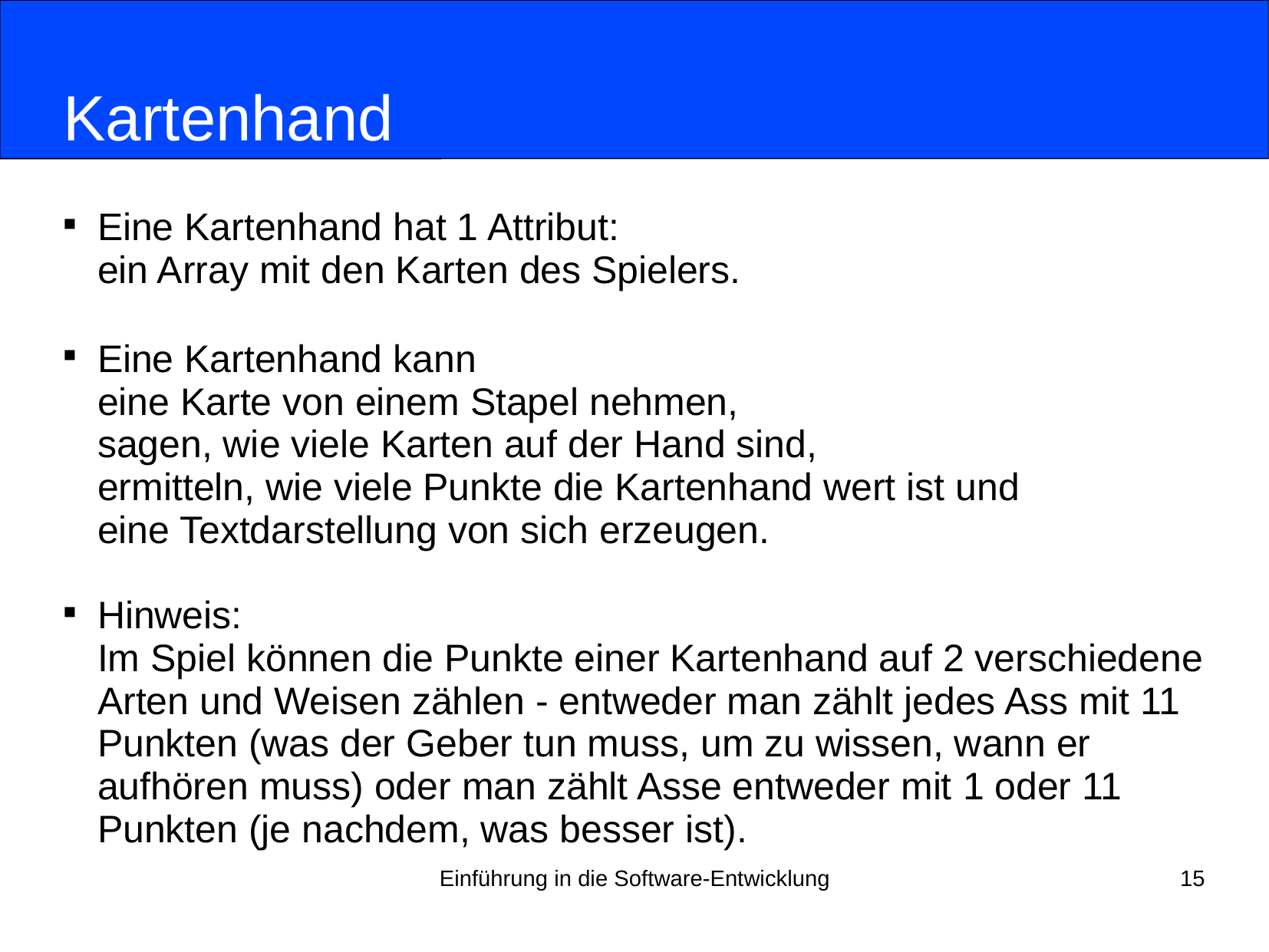

# Kartenhand
Eine Kartenhand hat 1 Attribut:
ein Array mit den Karten des Spielers.
Eine Kartenhand kann
eine Karte von einem Stapel nehmen,
sagen, wie viele Karten auf der Hand sind,
ermitteln, wie viele Punkte die Kartenhand wert ist und
eine Textdarstellung von sich erzeugen.
Hinweis:
Im Spiel können die Punkte einer Kartenhand auf 2 verschiedene Arten und Weisen zählen - entweder man zählt jedes Ass mit 11 Punkten (was der Geber tun muss, um zu wissen, wann er aufhören muss) oder man zählt Asse entweder mit 1 oder 11 Punkten (je nachdem, was besser ist).

Einführung in die Software-Entwicklung
15